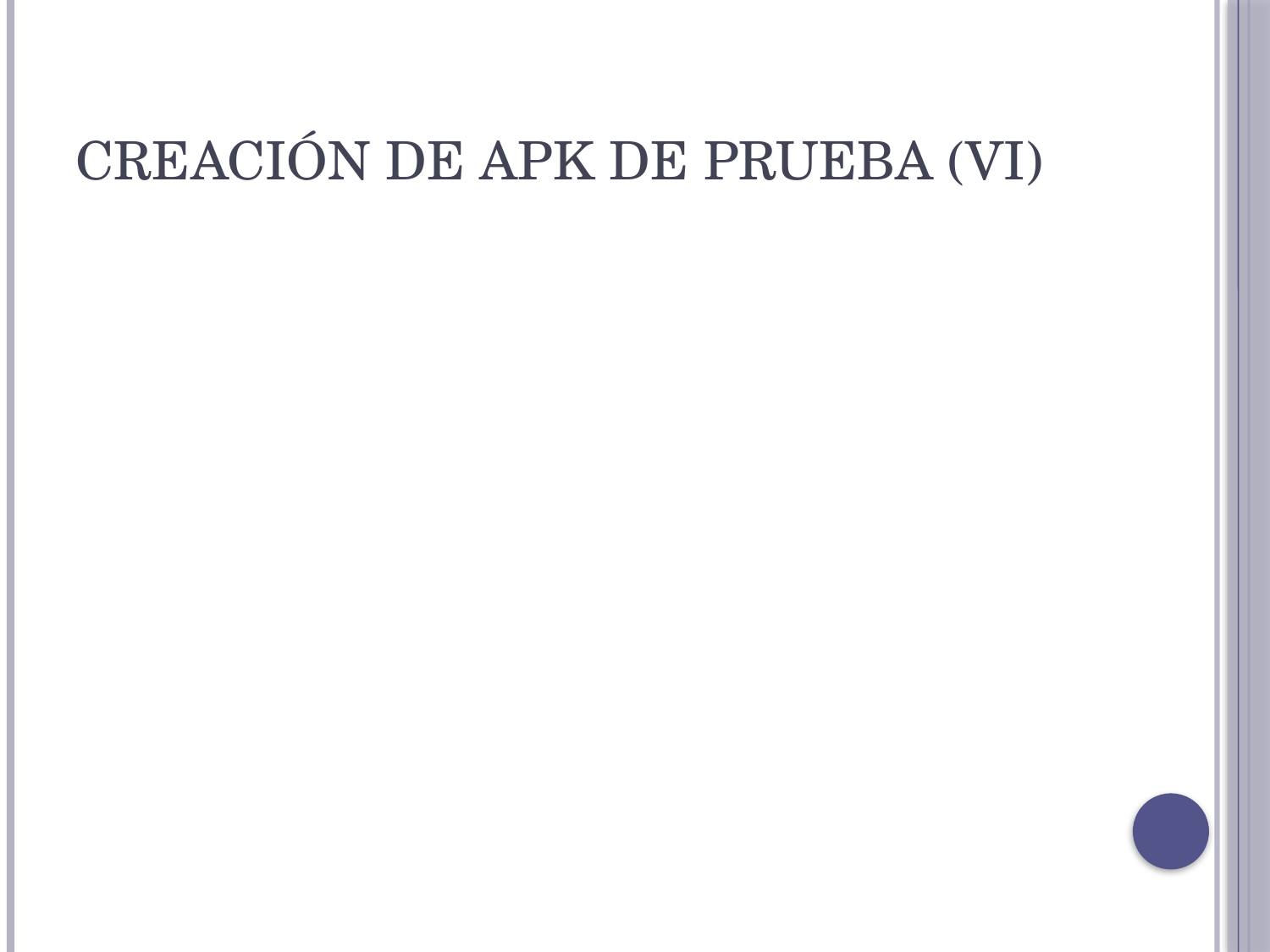

# Creación de apk de prueba (VI)